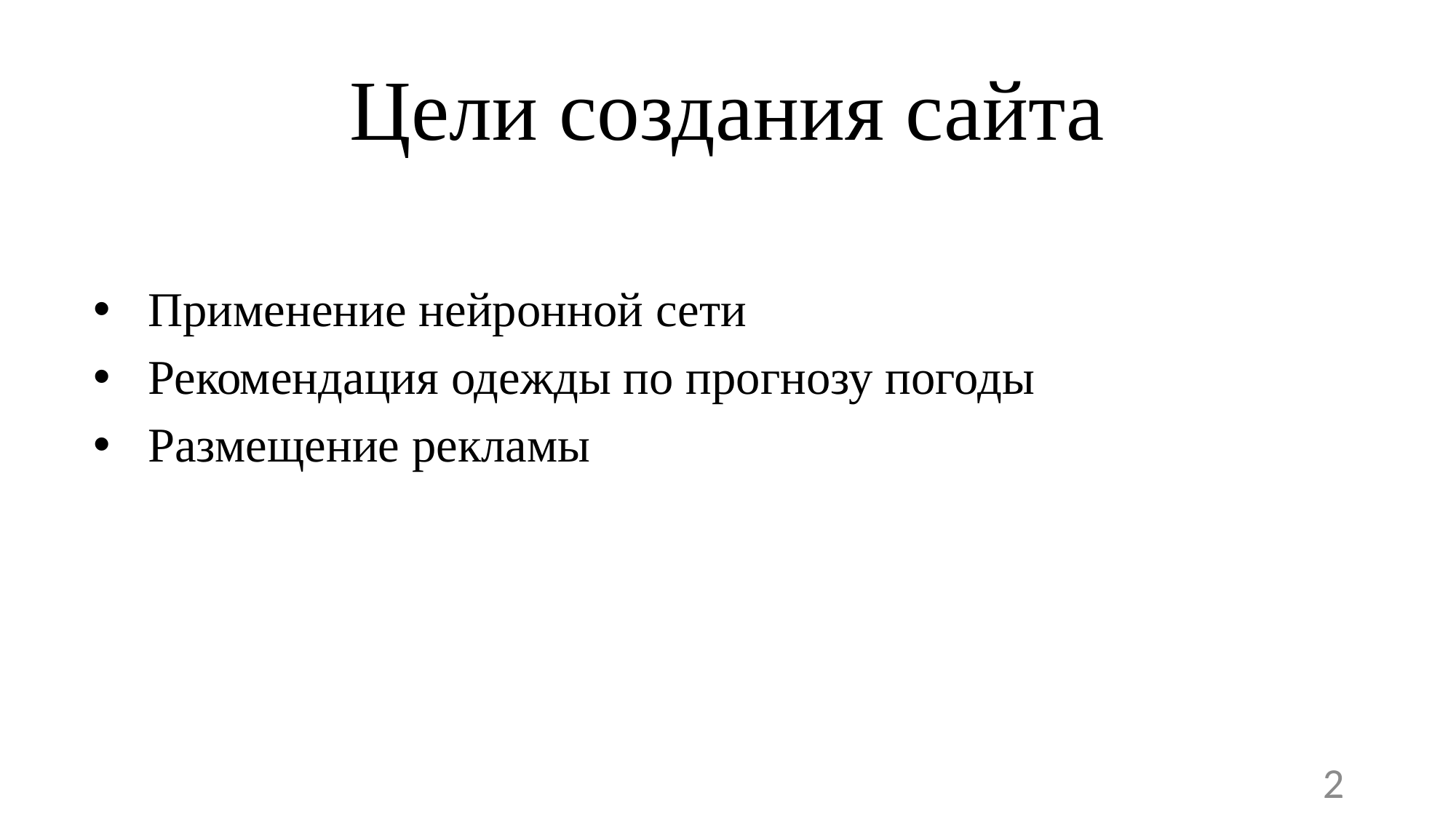

# Цели создания сайта
Применение нейронной сети
Рекомендация одежды по прогнозу погоды
Размещение рекламы
2